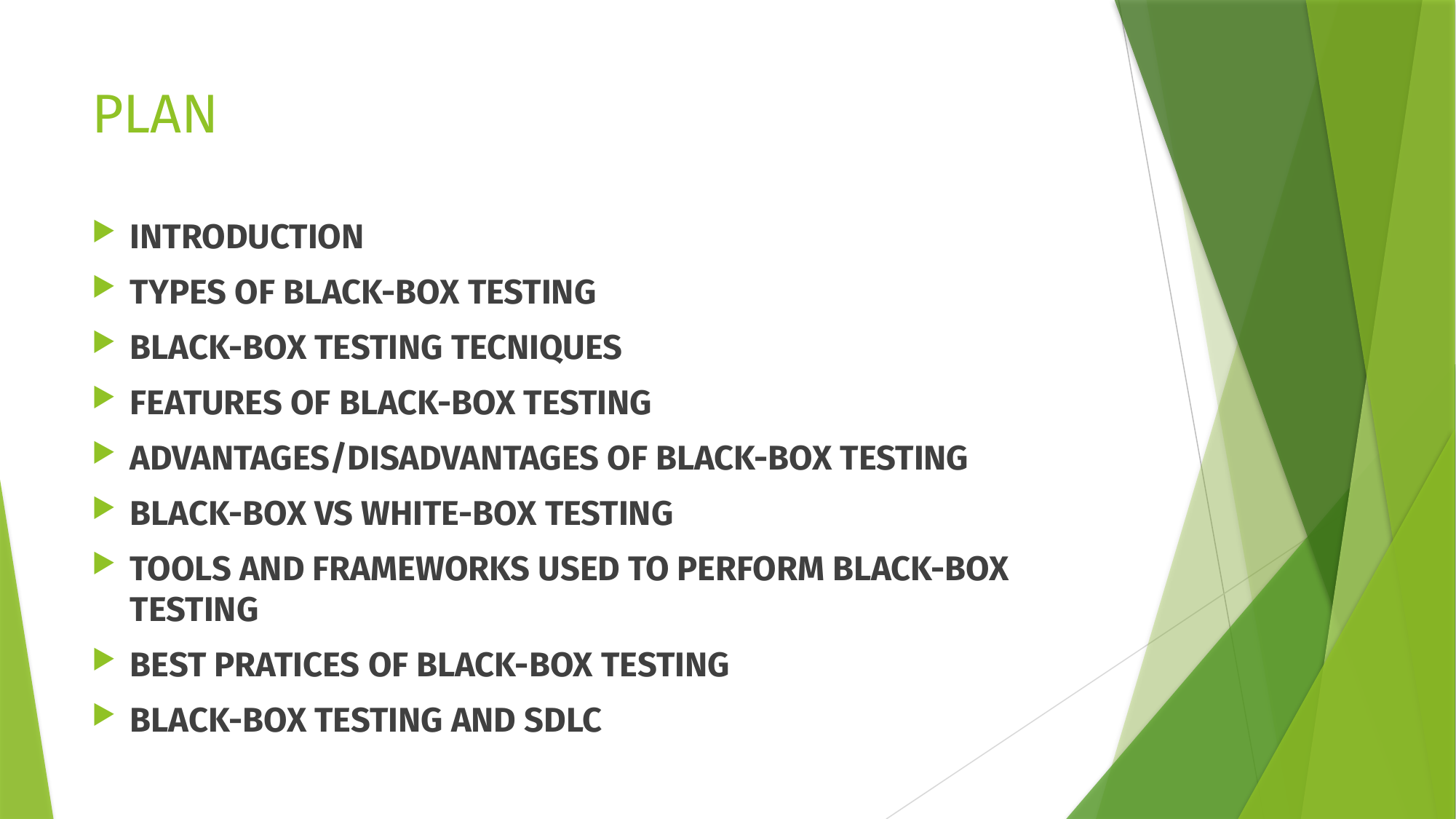

# PLAN
INTRODUCTION
TYPES OF BLACK-BOX TESTING
BLACK-BOX TESTING TECNIQUES
FEATURES OF BLACK-BOX TESTING
ADVANTAGES/DISADVANTAGES OF BLACK-BOX TESTING
BLACK-BOX VS WHITE-BOX TESTING
TOOLS AND FRAMEWORKS USED TO PERFORM BLACK-BOX TESTING
BEST PRATICES OF BLACK-BOX TESTING
BLACK-BOX TESTING AND SDLC